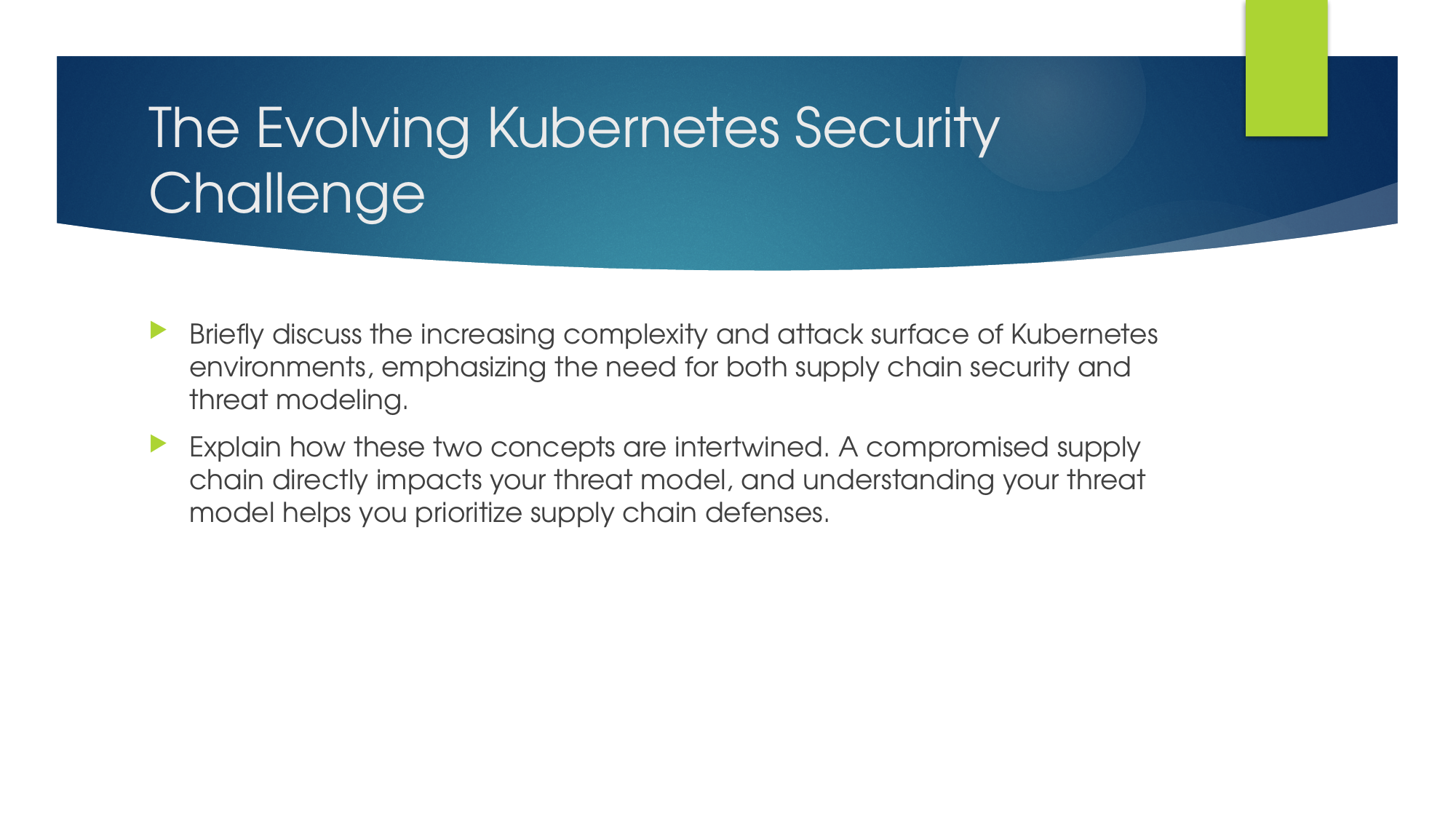

# The Evolving Kubernetes Security Challenge
Briefly discuss the increasing complexity and attack surface of Kubernetes environments, emphasizing the need for both supply chain security and threat modeling.
Explain how these two concepts are intertwined. A compromised supply chain directly impacts your threat model, and understanding your threat model helps you prioritize supply chain defenses.